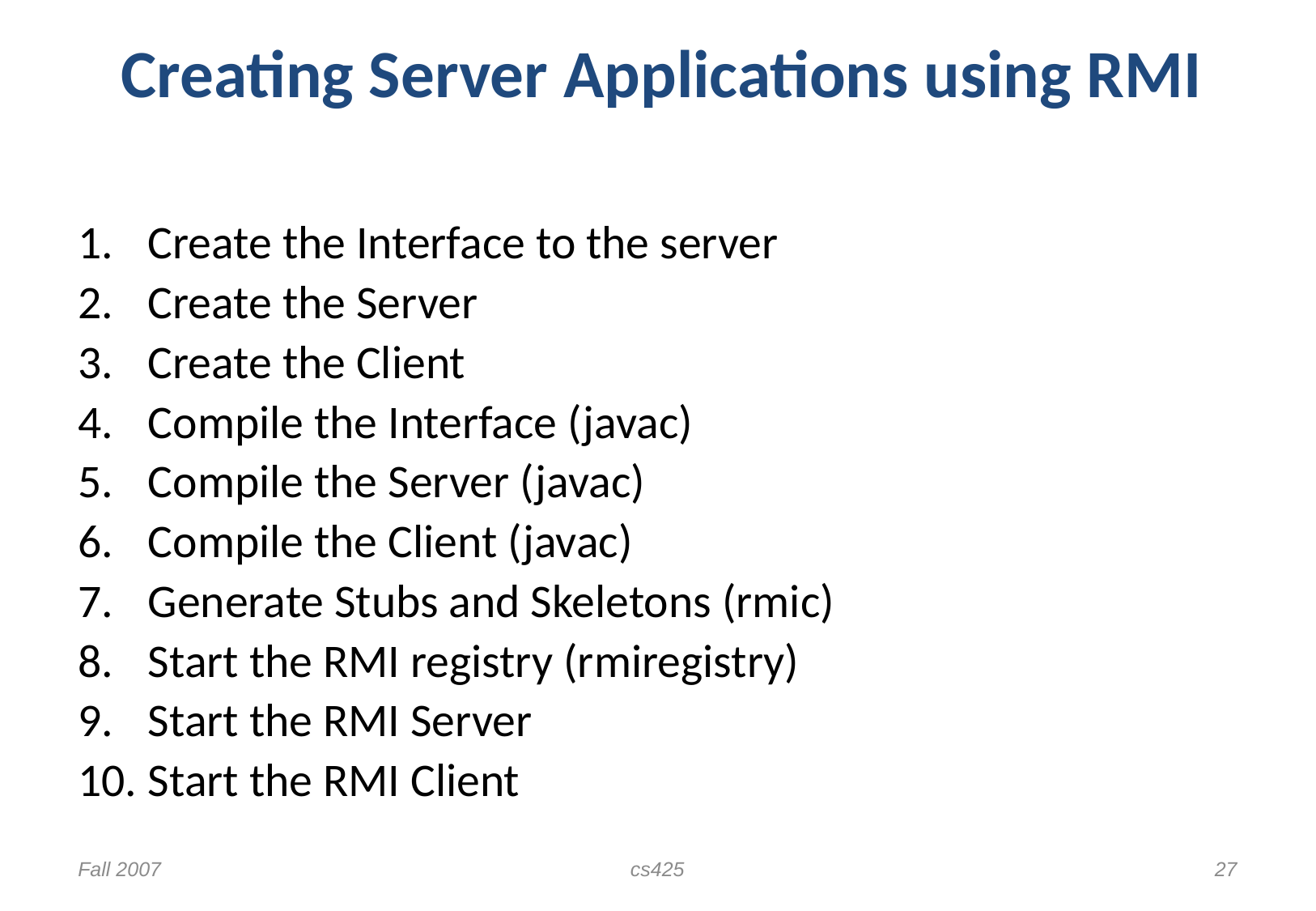

# Creating Server Applications using RMI
Create the Interface to the server
Create the Server
Create the Client
Compile the Interface (javac)
Compile the Server (javac)
Compile the Client (javac)
Generate Stubs and Skeletons (rmic)
Start the RMI registry (rmiregistry)
Start the RMI Server
Start the RMI Client
Fall 2007
cs425
27